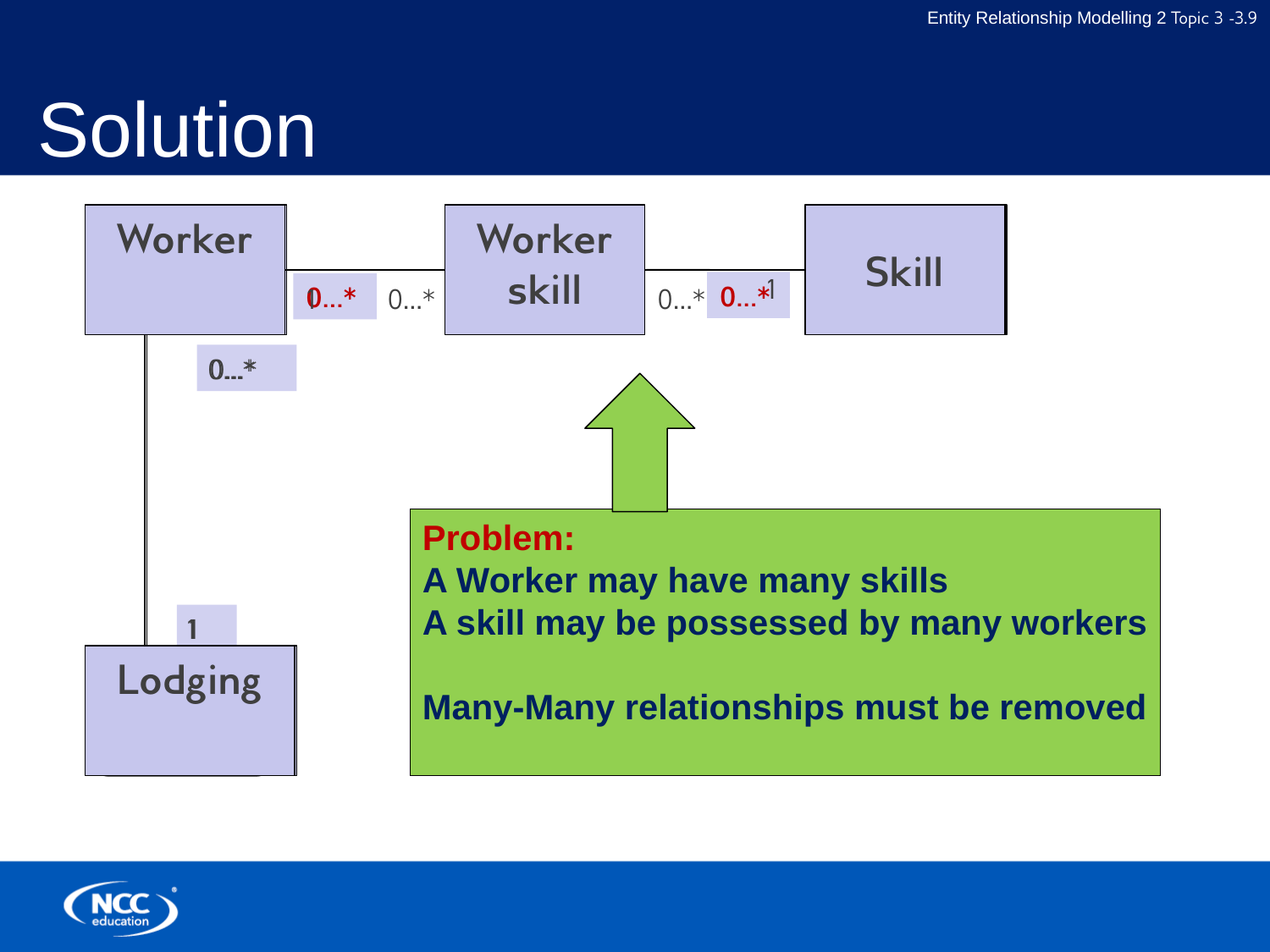

# Solution
Worker
Worker
skill
Skill
skill
lodging
1
1
0...*
0...*
0...*
1
Lodging
Worker
Skill
skill
lodging
0...*
0...*
0...*
1
Lodging

Problem:
A Worker may have many skills
A skill may be possessed by many workers

Many-Many relationships must be removed